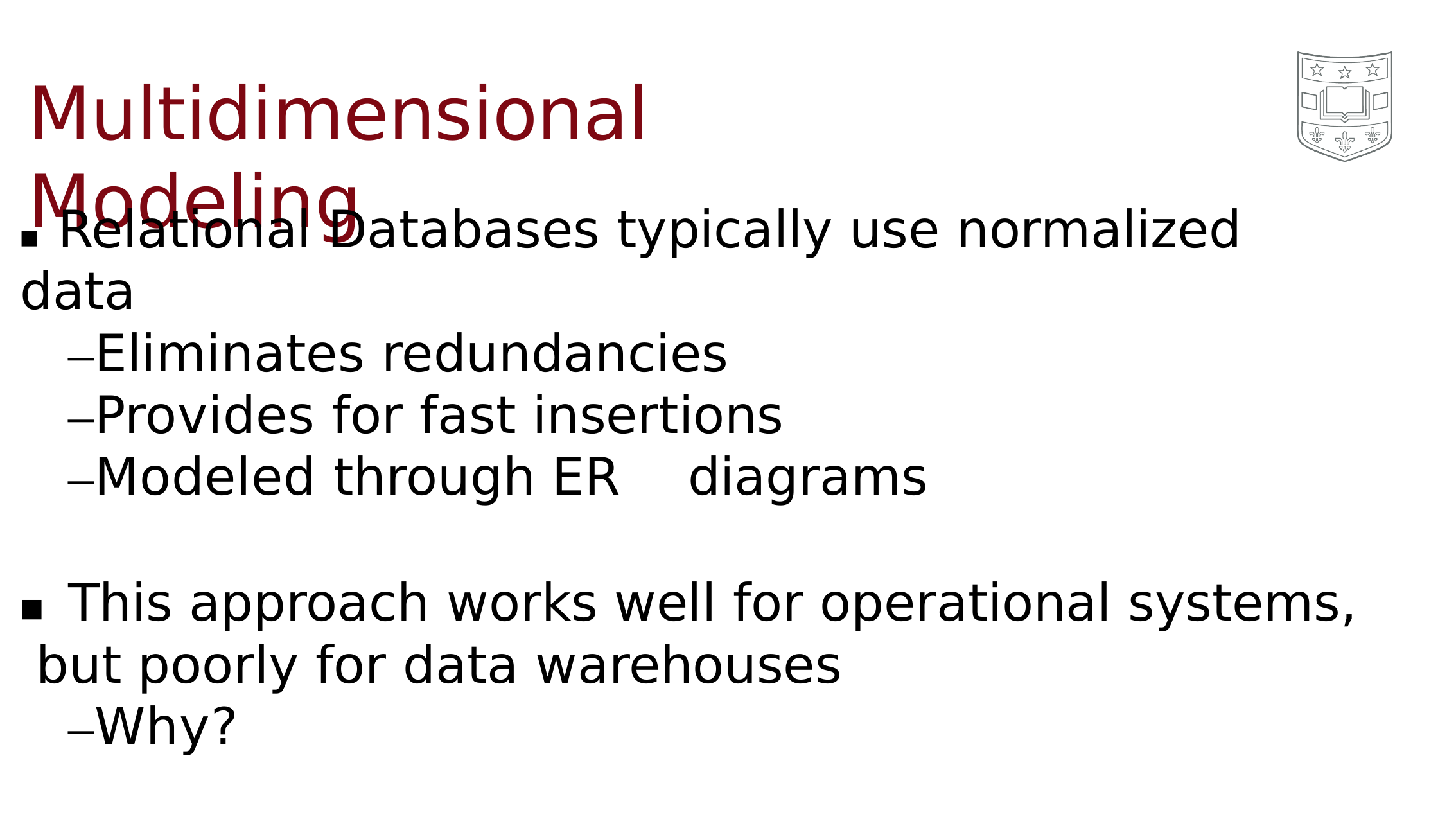

# Multidimensional Modeling
◼	Relational Databases typically use normalized data
–Eliminates redundancies
–Provides for fast insertions
–Modeled through ER	diagrams

◼	This approach works well for operational systems,  but poorly for data warehouses
–Why?